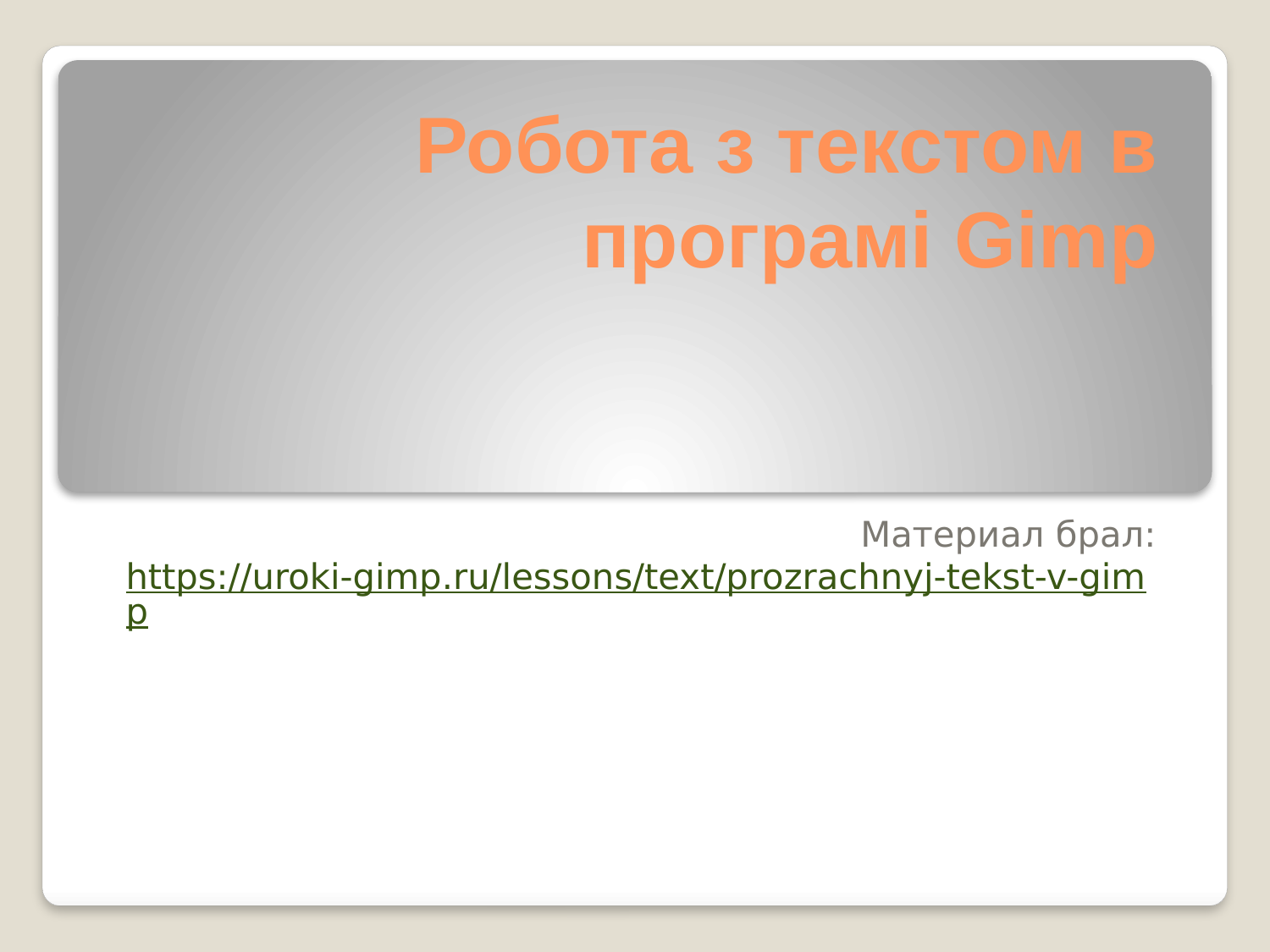

# Робота з текстом в програмі Gimp
Материал брал: https://uroki-gimp.ru/lessons/text/prozrachnyj-tekst-v-gimp